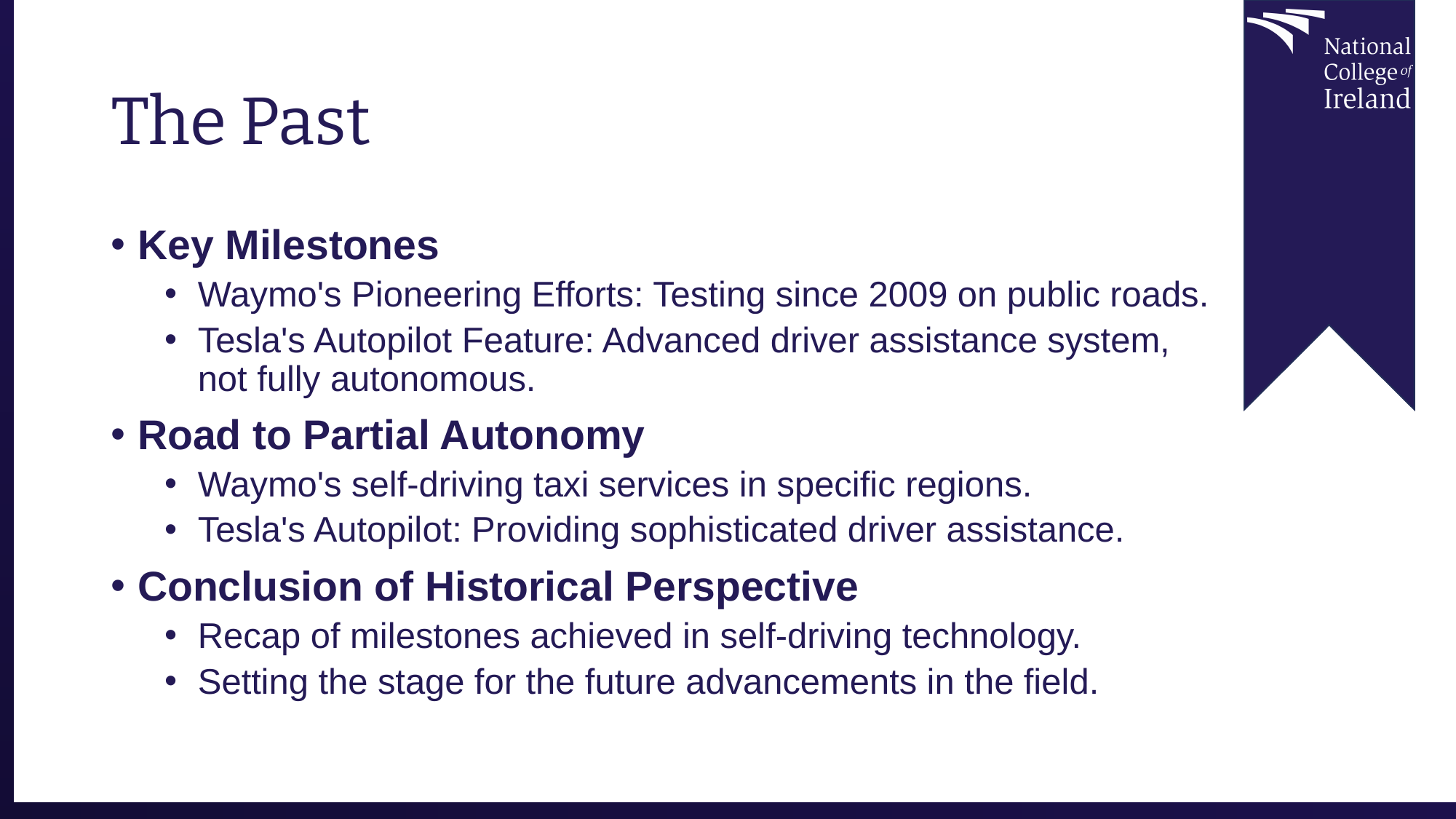

# The Past
Key Milestones
Waymo's Pioneering Efforts: Testing since 2009 on public roads.
Tesla's Autopilot Feature: Advanced driver assistance system, not fully autonomous.
Road to Partial Autonomy
Waymo's self-driving taxi services in specific regions.
Tesla's Autopilot: Providing sophisticated driver assistance.
Conclusion of Historical Perspective
Recap of milestones achieved in self-driving technology.
Setting the stage for the future advancements in the field.